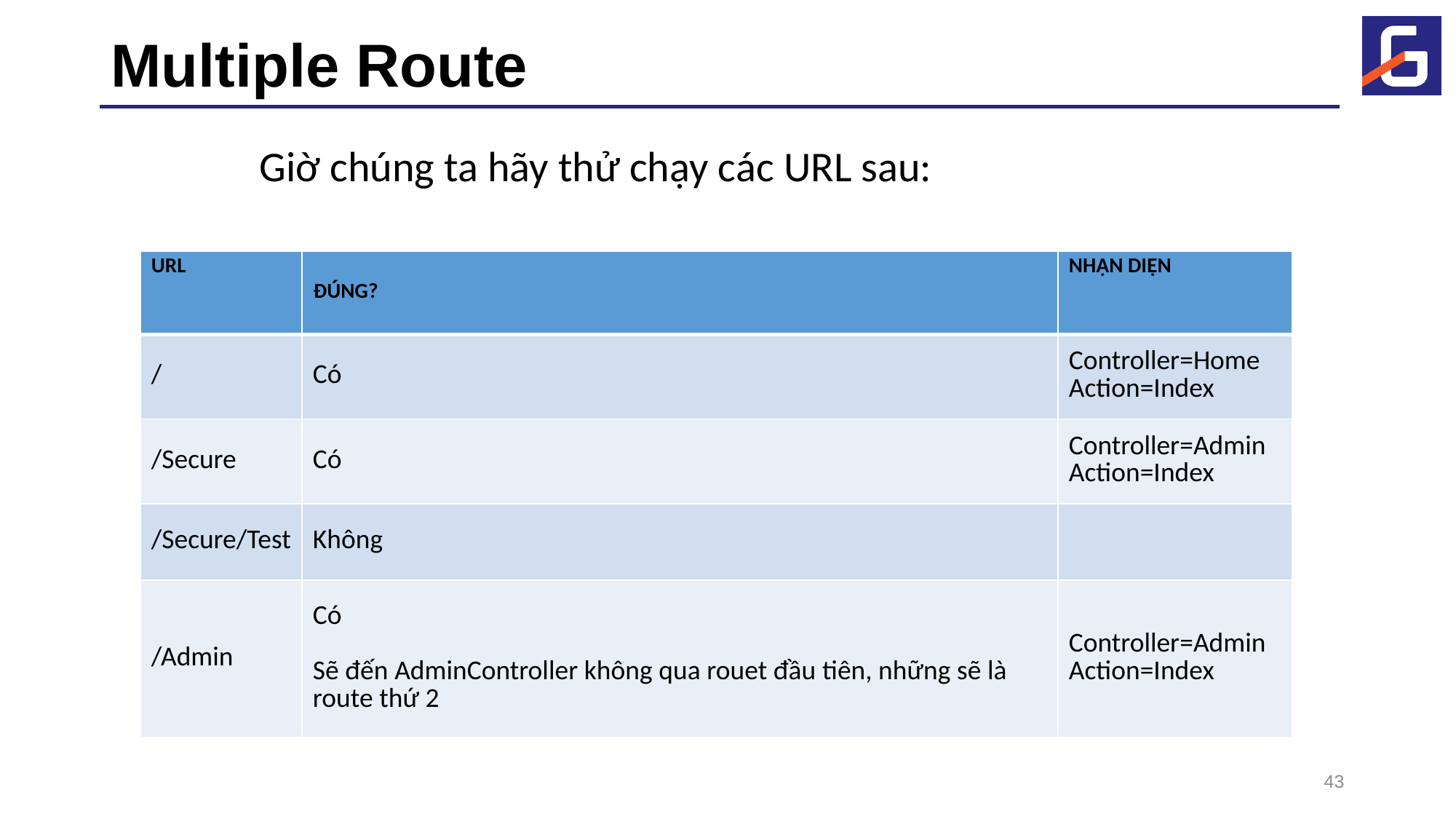

# Multiple Route

Giờ chúng ta hãy thử chạy các URL sau:
| URL | ĐÚNG? | NHẬN DIỆN |
| --- | --- | --- |
| / | Có | Controller=Home Action=Index |
| /Secure | Có | Controller=Admin Action=Index |
| /Secure/Test | Không |  |
| /Admin | Có Sẽ đến AdminController không qua rouet đầu tiên, những sẽ là route thứ 2 | Controller=Admin Action=Index |
43